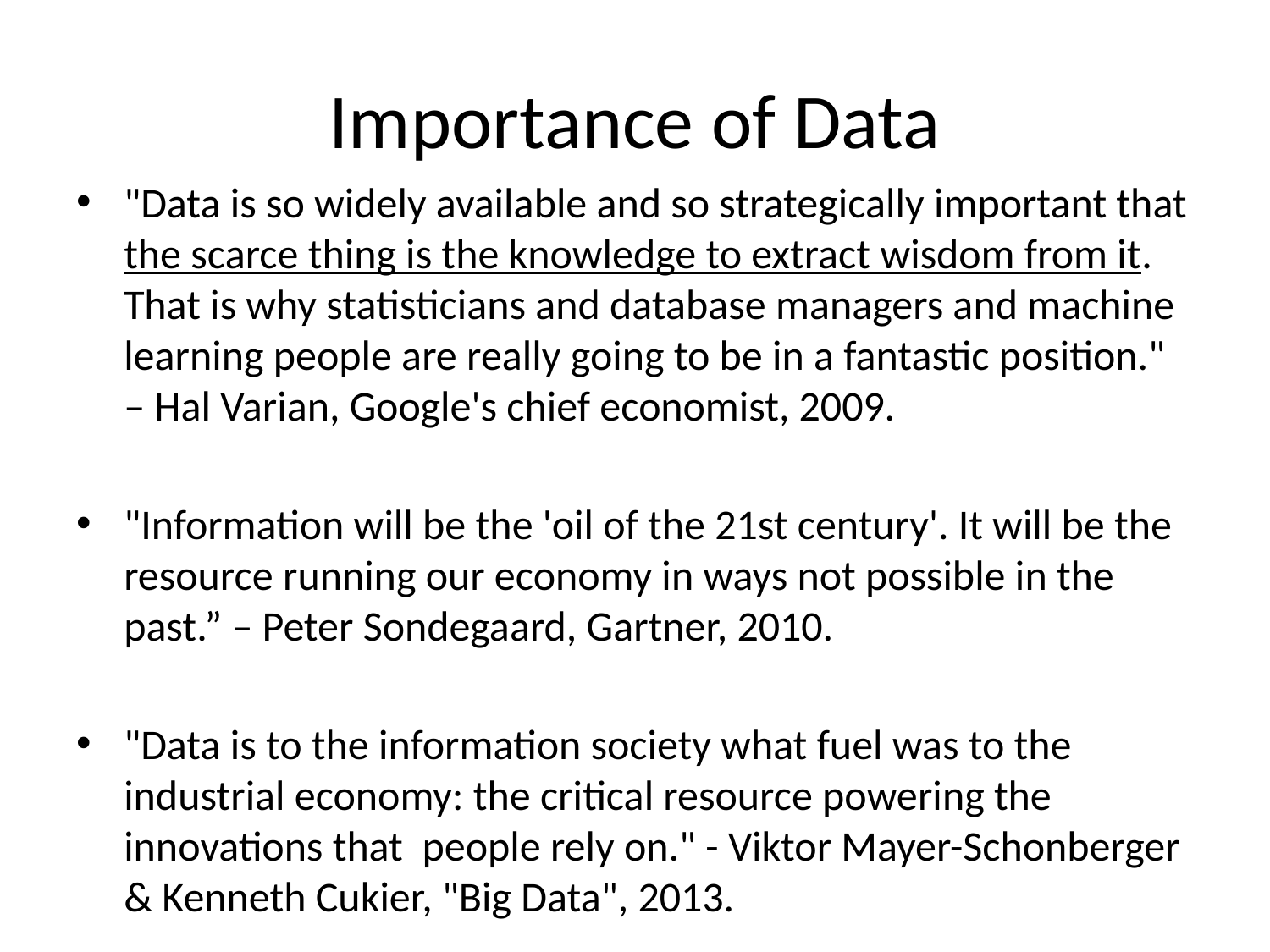

# Importance of Data
"Data is so widely available and so strategically important that the scarce thing is the knowledge to extract wisdom from it. That is why statisticians and database managers and machine learning people are really going to be in a fantastic position." – Hal Varian, Google's chief economist, 2009.

"Information will be the 'oil of the 21st century'. It will be the resource running our economy in ways not possible in the past.” – Peter Sondegaard, Gartner, 2010.

"Data is to the information society what fuel was to the industrial economy: the critical resource powering the innovations that  people rely on." - Viktor Mayer-Schonberger & Kenneth Cukier, "Big Data", 2013.